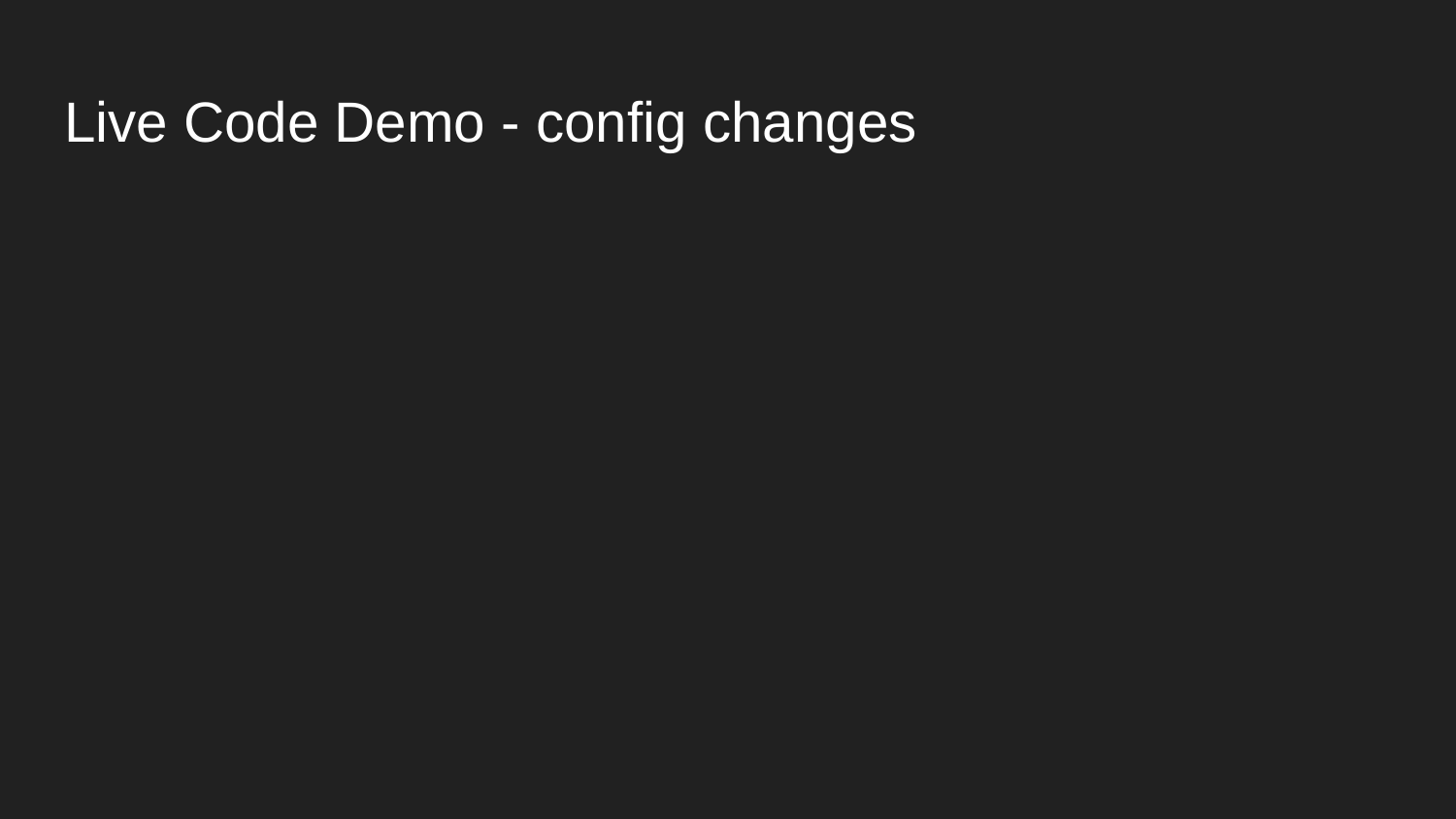

# Live Code Demo - config changes